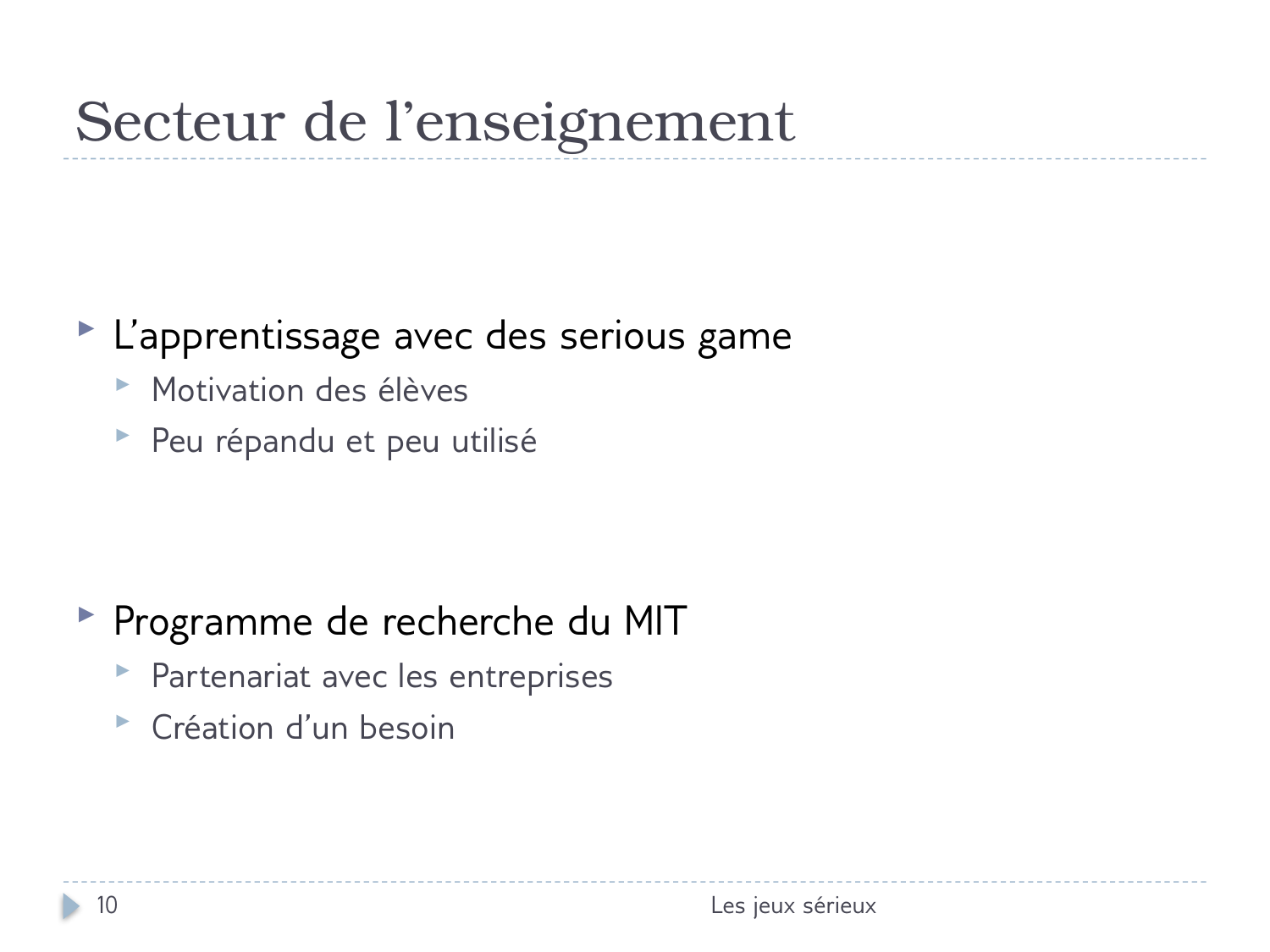

# Secteur de l’enseignement

L’apprentissage avec des serious game
Motivation des élèves
Peu répandu et peu utilisé

Programme de recherche du MIT
Partenariat avec les entreprises
Création d’un besoin

10
Les jeux sérieux